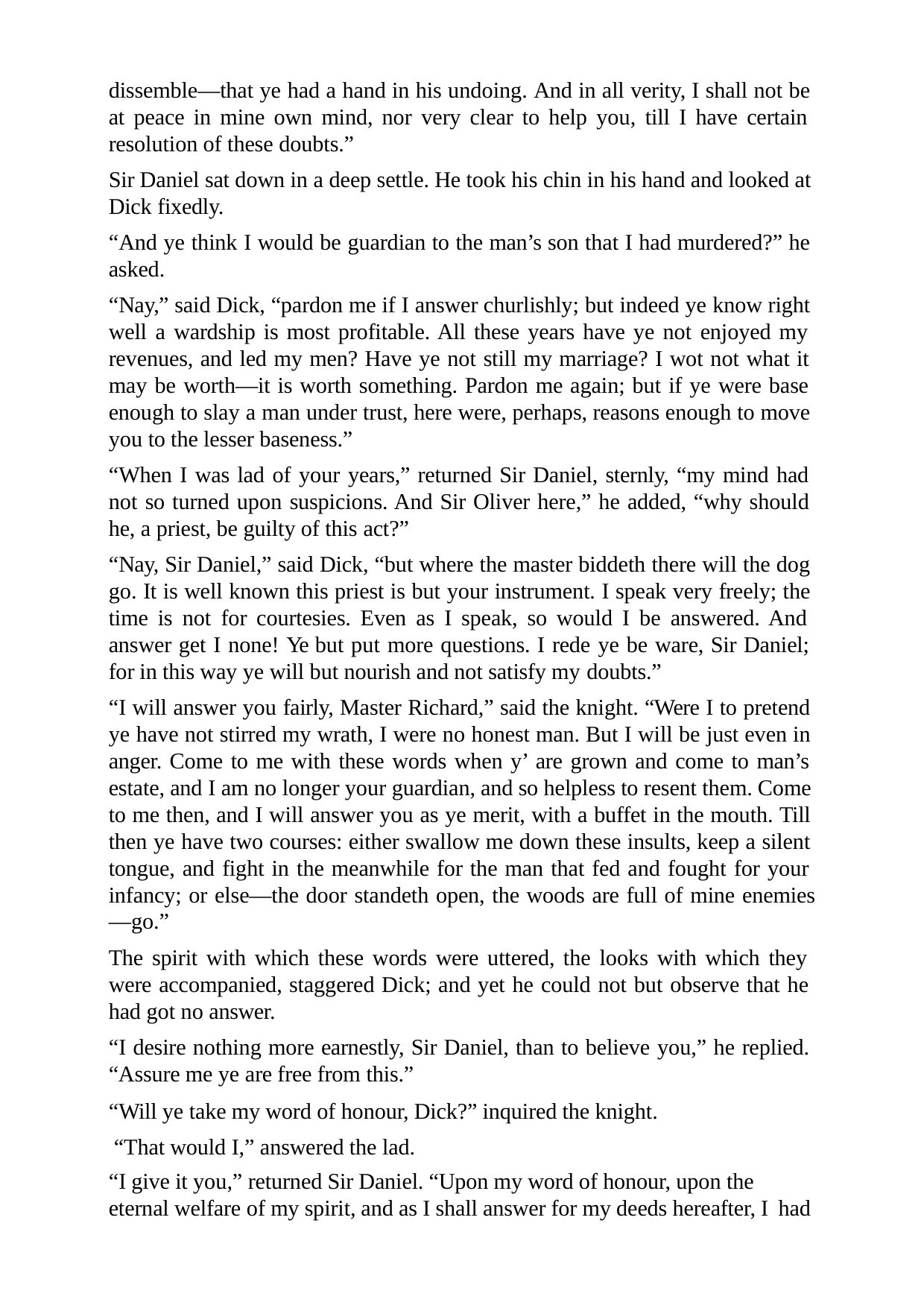

dissemble—that ye had a hand in his undoing. And in all verity, I shall not be  at peace in mine own mind, nor very clear to help you, till I have certain  resolution of these doubts.”
Sir Daniel sat down in a deep settle. He took his chin in his hand and looked at  Dick fixedly.
“And ye think I would be guardian to the man’s son that I had murdered?” he  asked.
“Nay,” said Dick, “pardon me if I answer churlishly; but indeed ye know right  well a wardship is most profitable. All these years have ye not enjoyed my  revenues, and led my men? Have ye not still my marriage? I wot not what it  may be worth—it is worth something. Pardon me again; but if ye were base  enough to slay a man under trust, here were, perhaps, reasons enough to move  you to the lesser baseness.”
“When I was lad of your years,” returned Sir Daniel, sternly, “my mind had  not so turned upon suspicions. And Sir Oliver here,” he added, “why should  he, a priest, be guilty of this act?”
“Nay, Sir Daniel,” said Dick, “but where the master biddeth there will the dog  go. It is well known this priest is but your instrument. I speak very freely; the  time is not for courtesies. Even as I speak, so would I be answered. And  answer get I none! Ye but put more questions. I rede ye be ware, Sir Daniel;  for in this way ye will but nourish and not satisfy my doubts.”
“I will answer you fairly, Master Richard,” said the knight. “Were I to pretend  ye have not stirred my wrath, I were no honest man. But I will be just even in  anger. Come to me with these words when y’ are grown and come to man’s  estate, and I am no longer your guardian, and so helpless to resent them. Come  to me then, and I will answer you as ye merit, with a buffet in the mouth. Till  then ye have two courses: either swallow me down these insults, keep a silent  tongue, and fight in the meanwhile for the man that fed and fought for your  infancy; or else—the door standeth open, the woods are full of mine enemies
—go.”
The spirit with which these words were uttered, the looks with which they  were accompanied, staggered Dick; and yet he could not but observe that he  had got no answer.
“I desire nothing more earnestly, Sir Daniel, than to believe you,” he replied.  “Assure me ye are free from this.”
“Will ye take my word of honour, Dick?” inquired the knight.  “That would I,” answered the lad.
“I give it you,” returned Sir Daniel. “Upon my word of honour, upon the  eternal welfare of my spirit, and as I shall answer for my deeds hereafter, I had